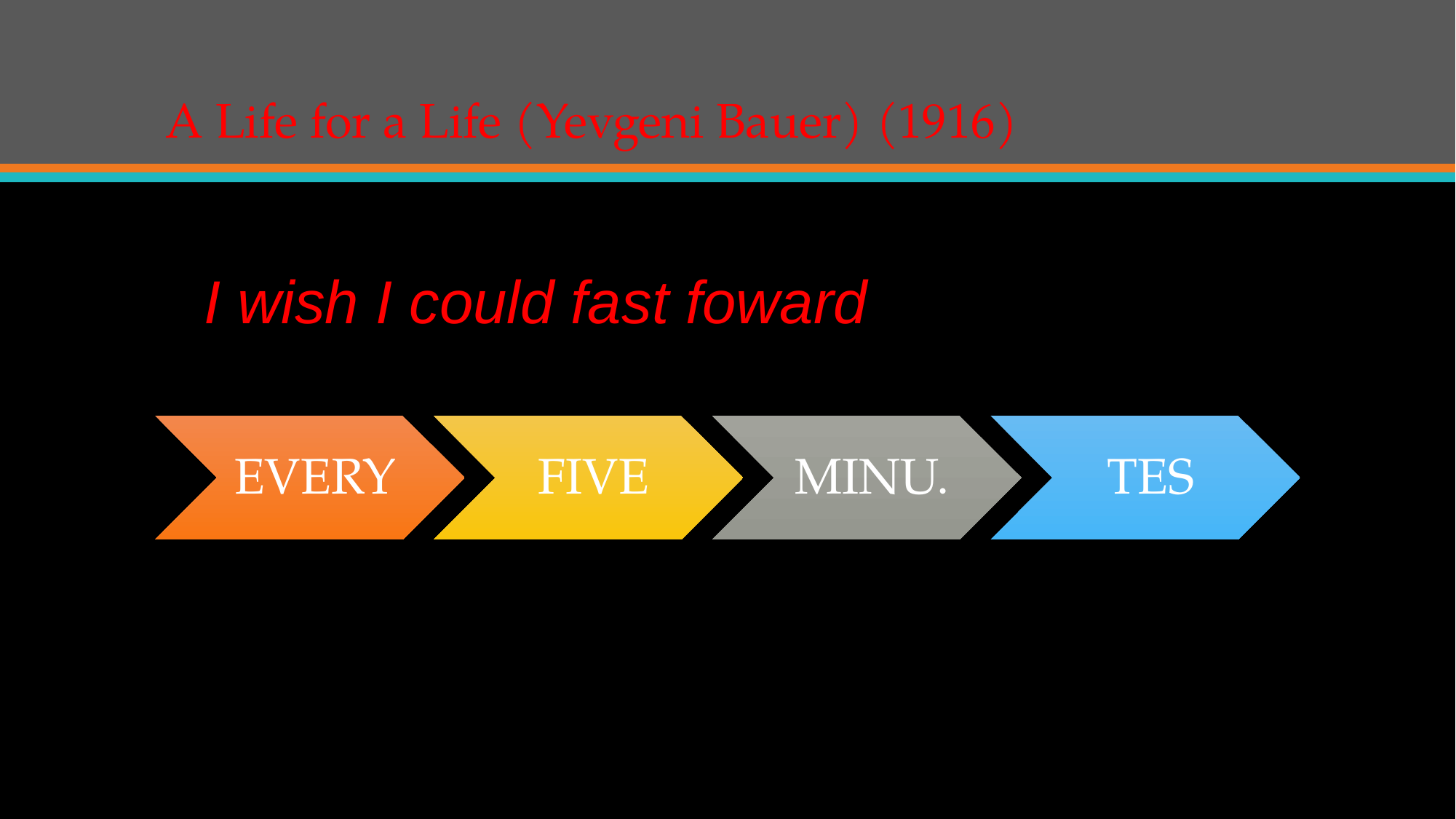

# A Life for a Life (Yevgeni Bauer) (1916)
 I wish I could fast foward

EVERY

FIVE

MINU.

TES